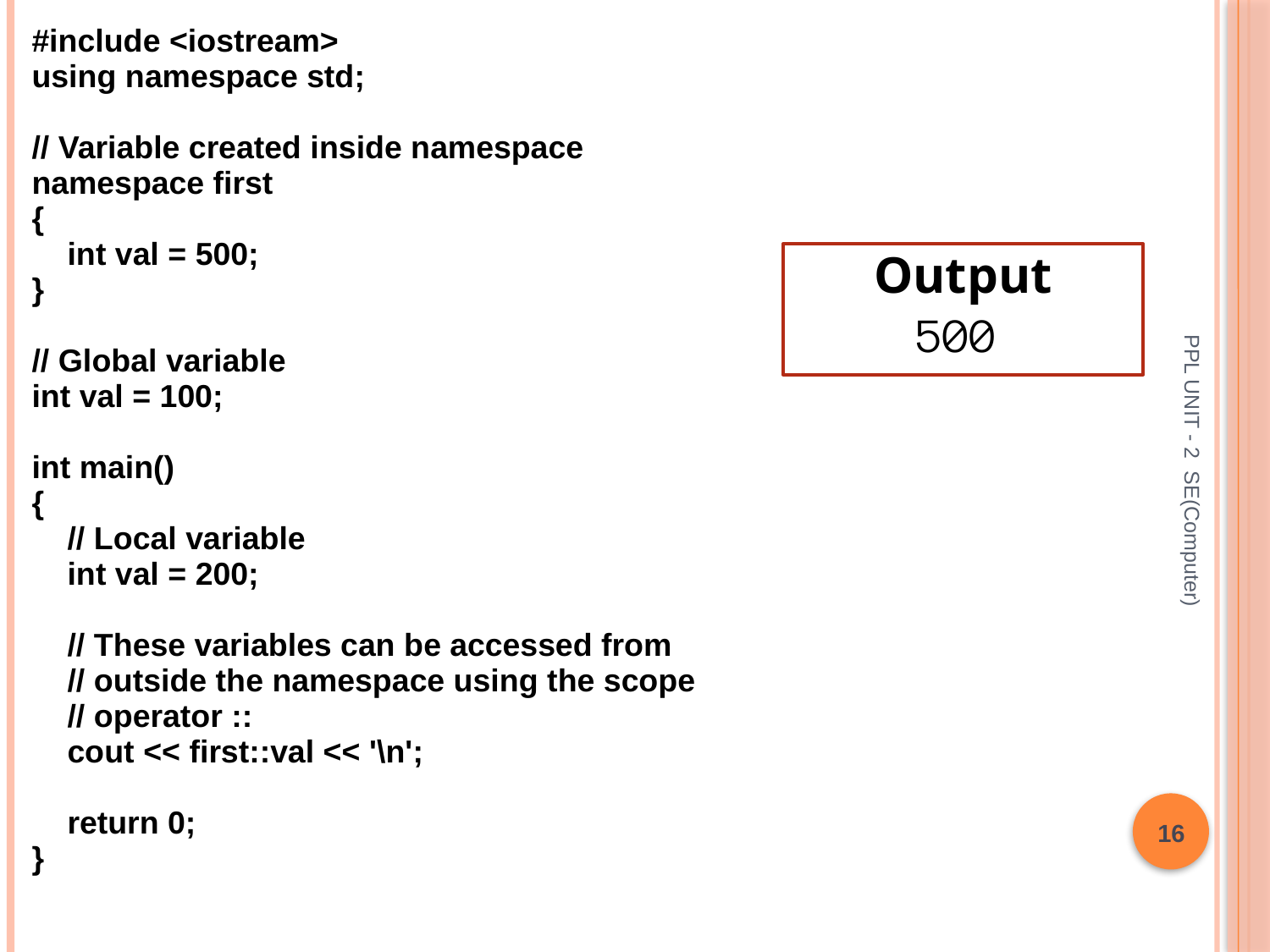

| #include <iostream> using namespace std;   // Variable created inside namespace namespace first {     int val = 500; }   // Global variable int val = 100;   int main() {     // Local variable     int val = 200;       // These variables can be accessed from     // outside the namespace using the scope     // operator ::     cout << first::val << '\n';       return 0; } |
| --- |
Output
500
PPL UNIT - 2  SE(Computer)
16